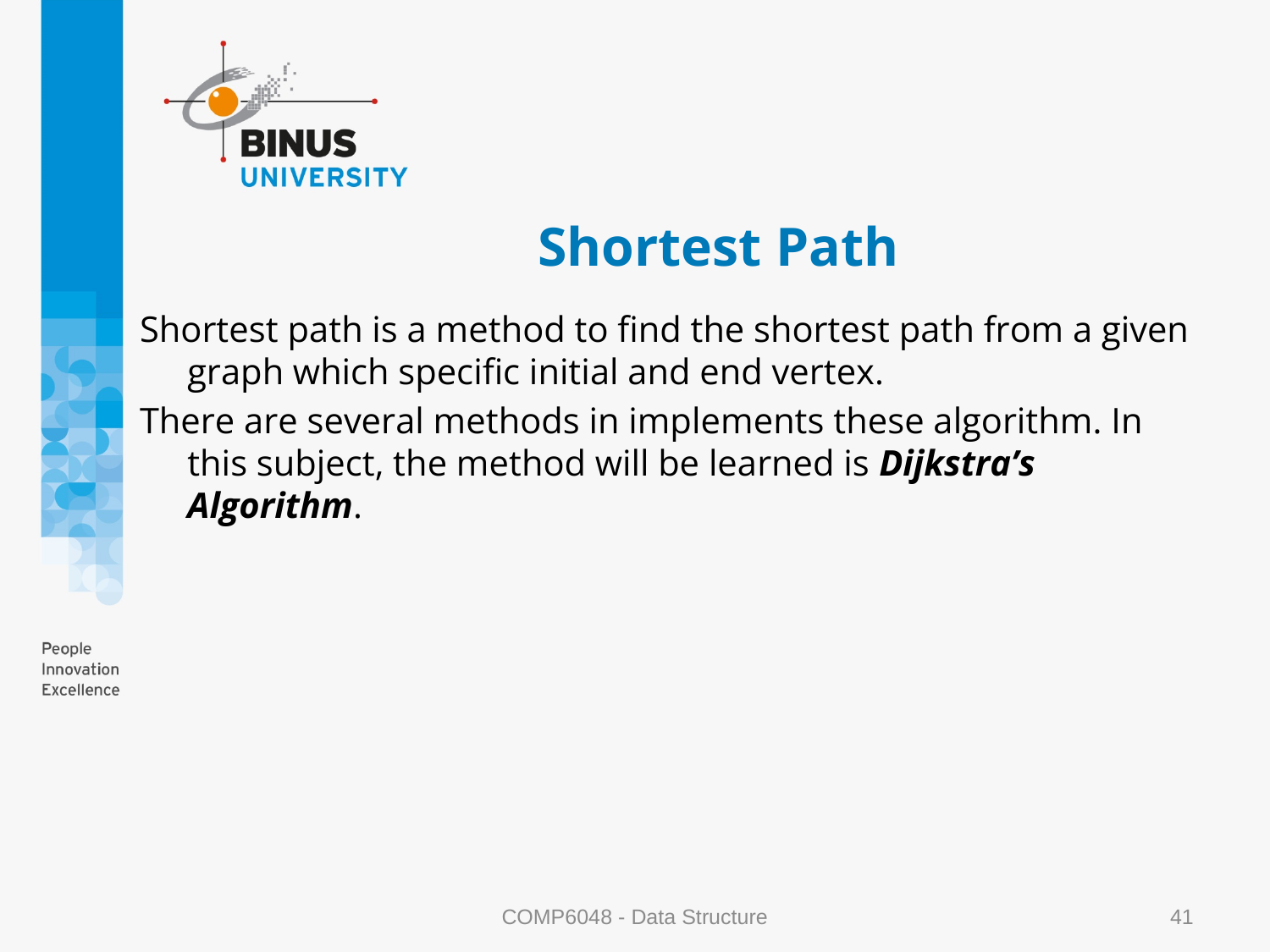

# Shortest Path
Shortest path is a method to find the shortest path from a given graph which specific initial and end vertex.
There are several methods in implements these algorithm. In this subject, the method will be learned is Dijkstra’s Algorithm.
COMP6048 - Data Structure
41